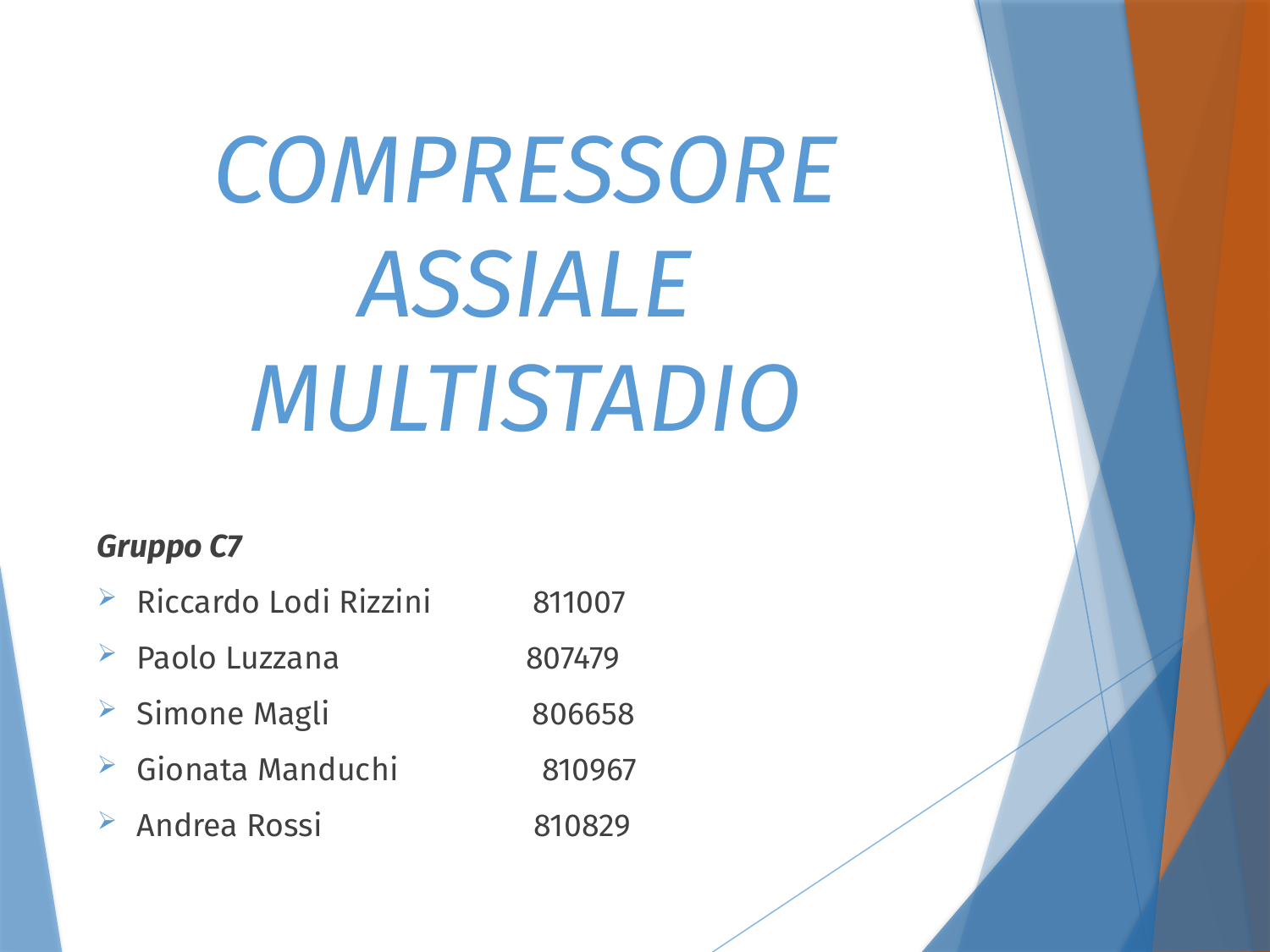

# COMPRESSORE ASSIALE MULTISTADIO
Gruppo C7
Riccardo Lodi Rizzini            811007
Paolo Luzzana                      807479
Simone Magli                        806658
Gionata Manduchi                 810967
Andrea Rossi                         810829